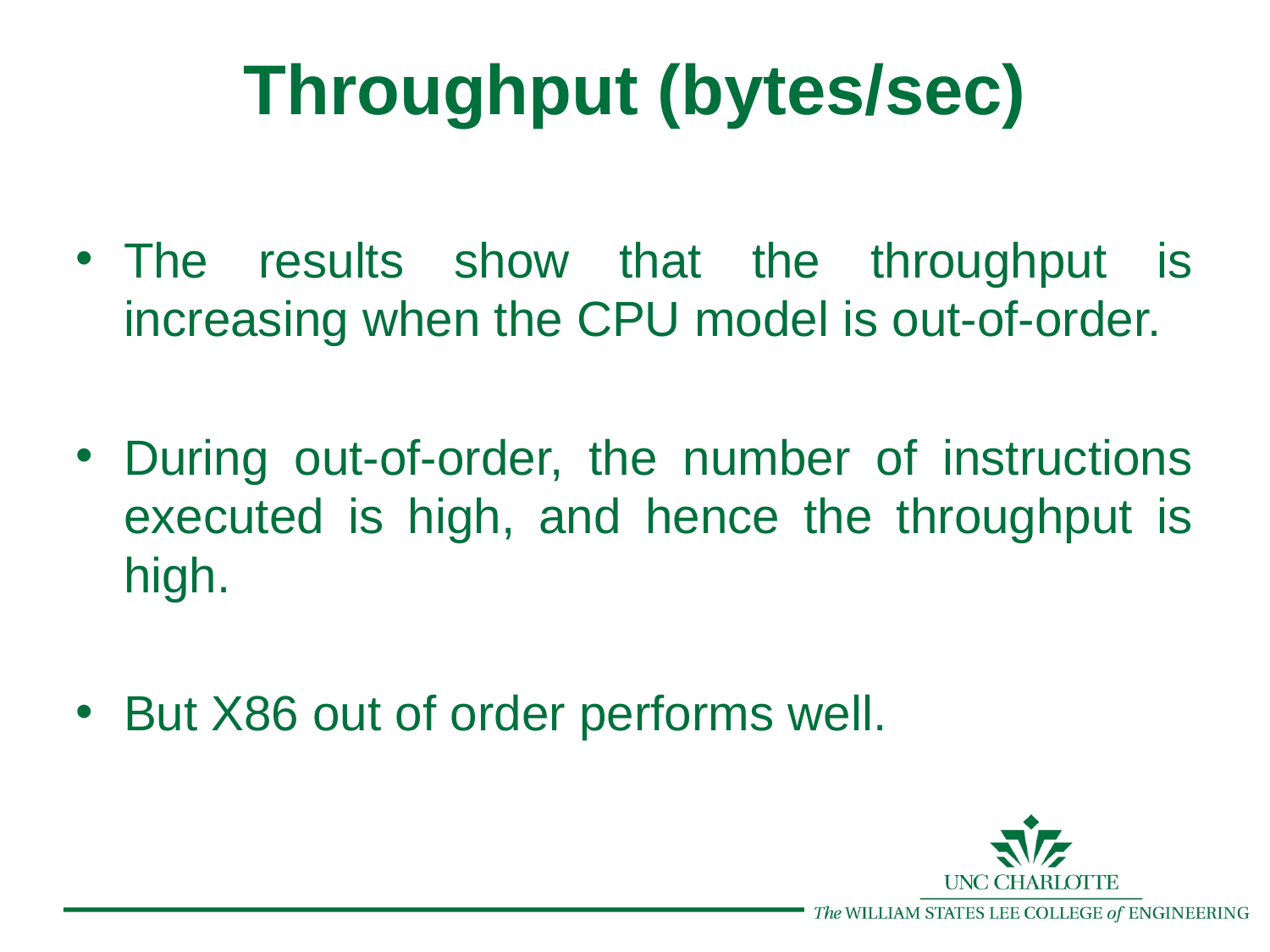

Throughput (bytes/sec)
The results show that the throughput is increasing when the CPU model is out-of-order.

During out-of-order, the number of instructions executed is high, and hence the throughput is high.

But X86 out of order performs well.